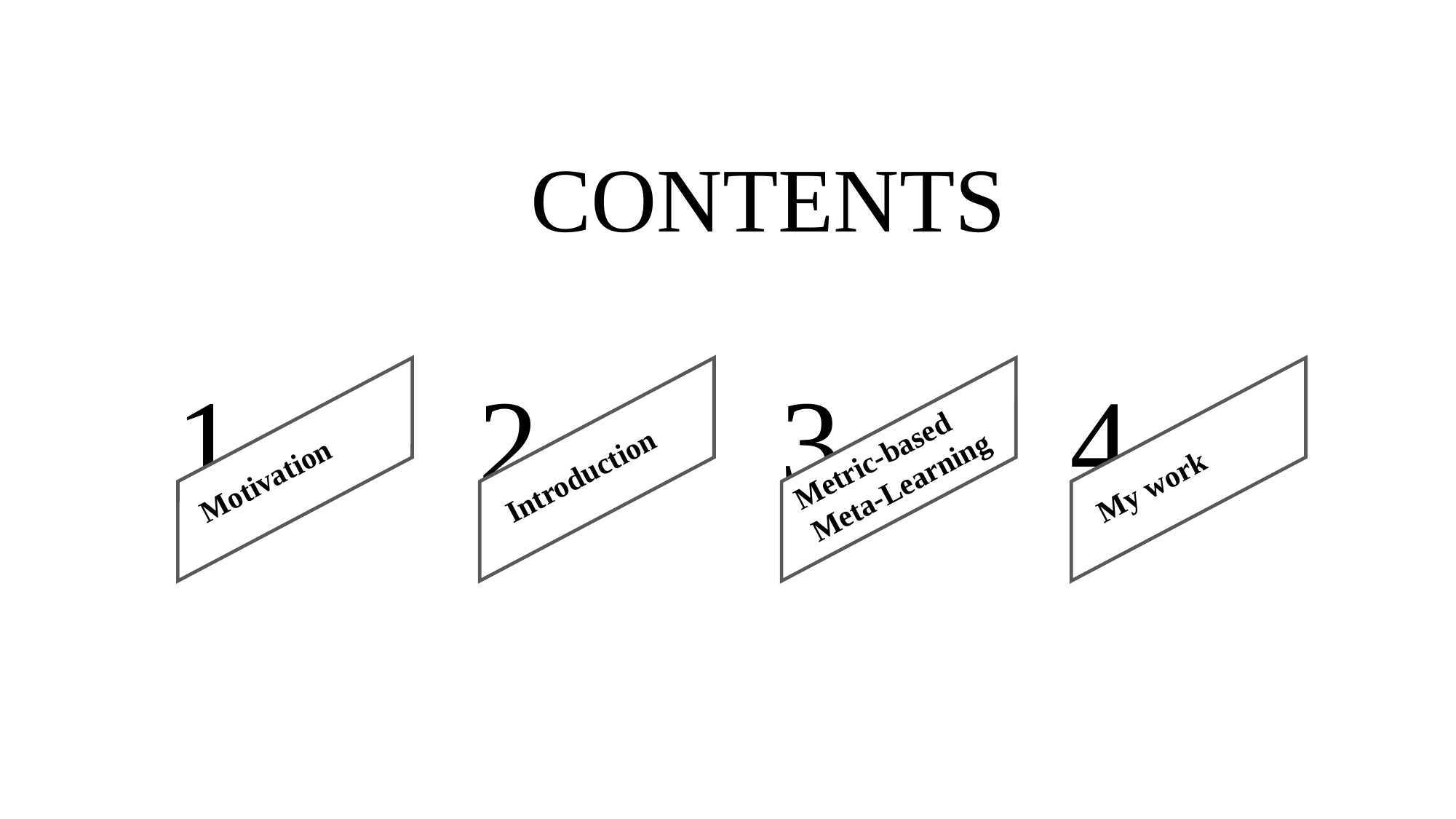

CONTENTS
4

My work
1

2

Introduction
3
Metric-based
Meta-Learning

Motivation